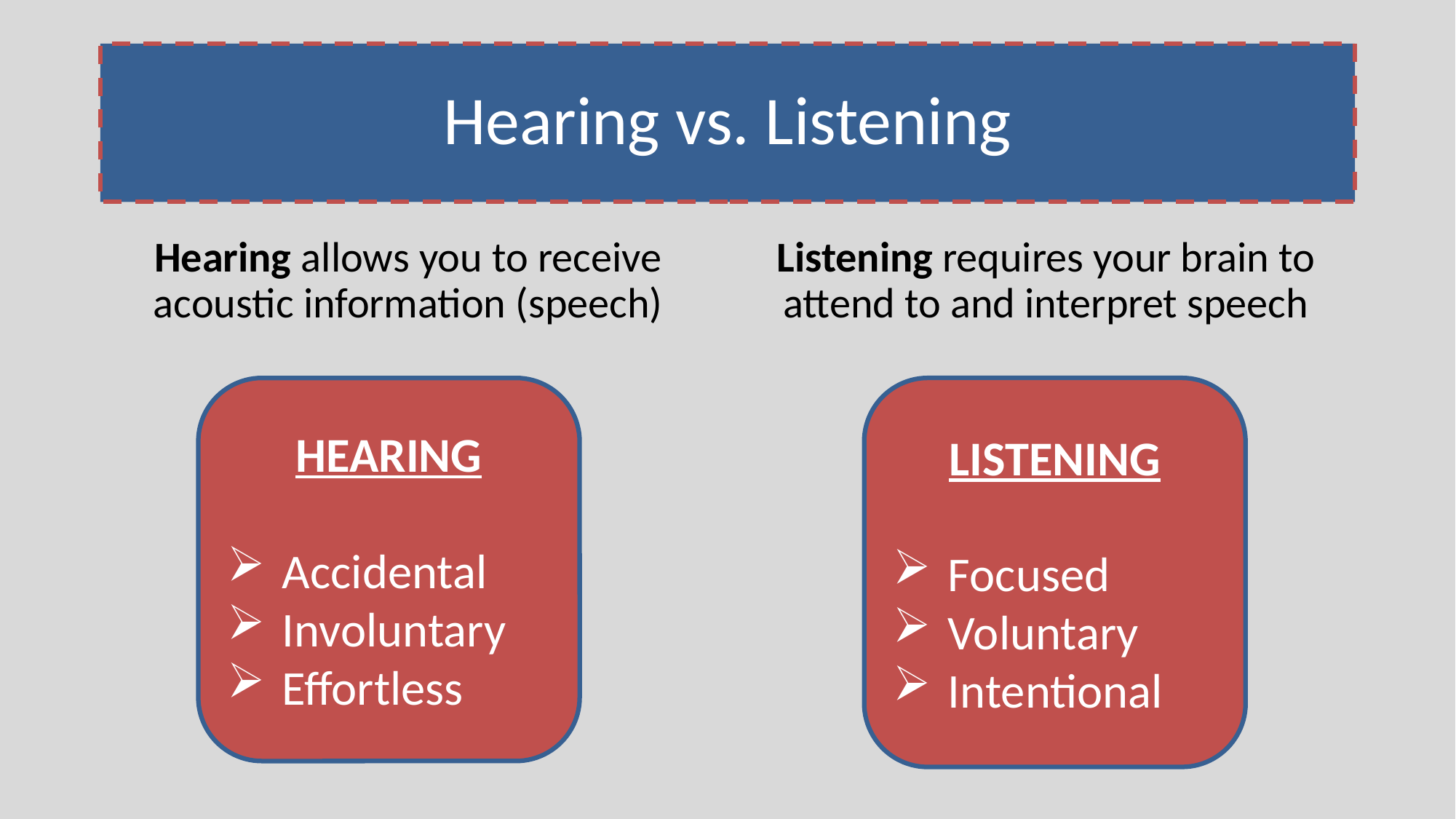

# Hearing vs. Listening
Listening requires your brain to attend to and interpret speech
Hearing allows you to receive acoustic information (speech)
HEARING
Accidental
Involuntary
Effortless
LISTENING

Focused
Voluntary
Intentional